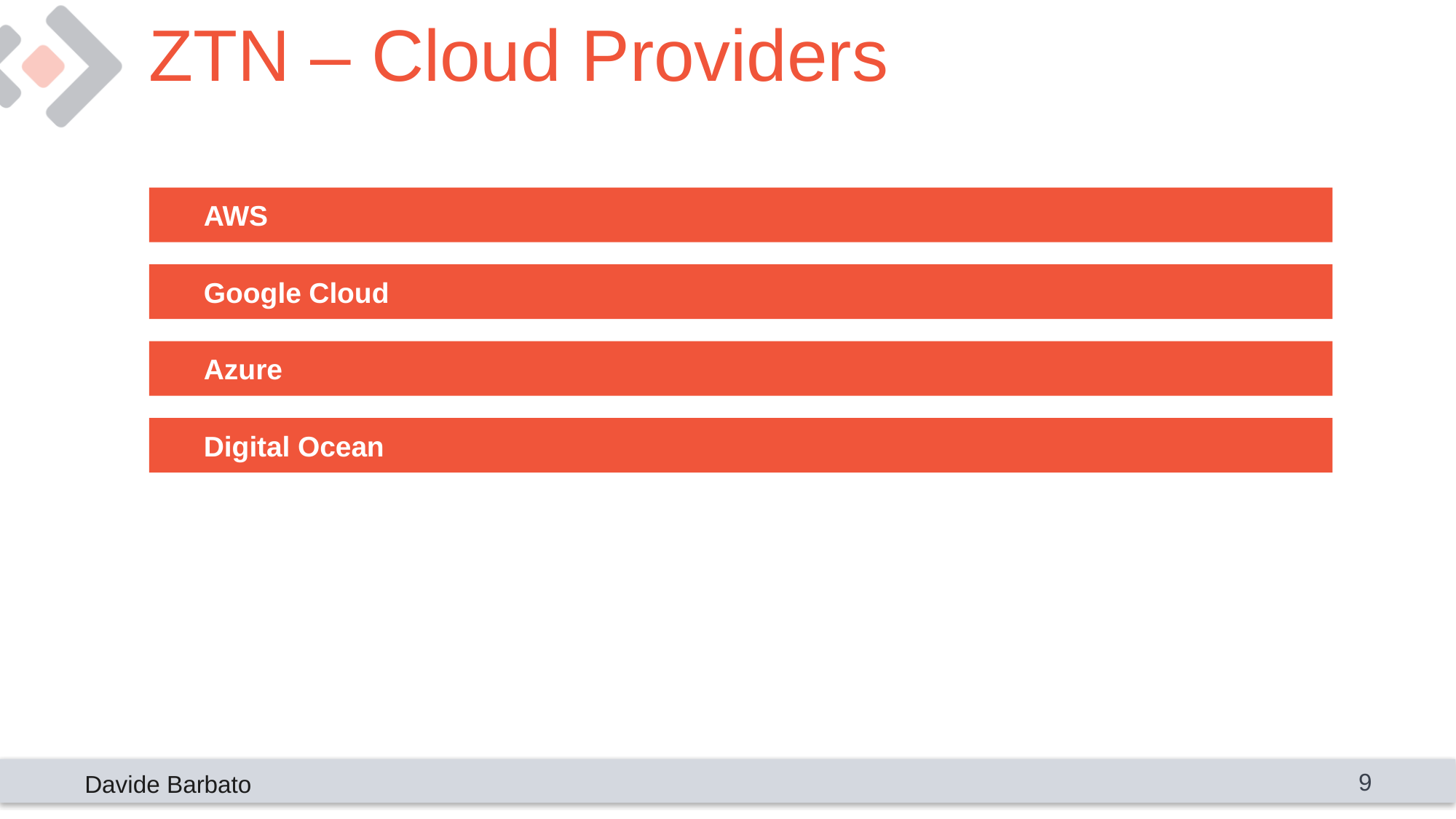

# ZTN – Cloud Providers
#
AWS

#
Google Cloud

#
Azure

#
Digital Ocean

9
Davide Barbato